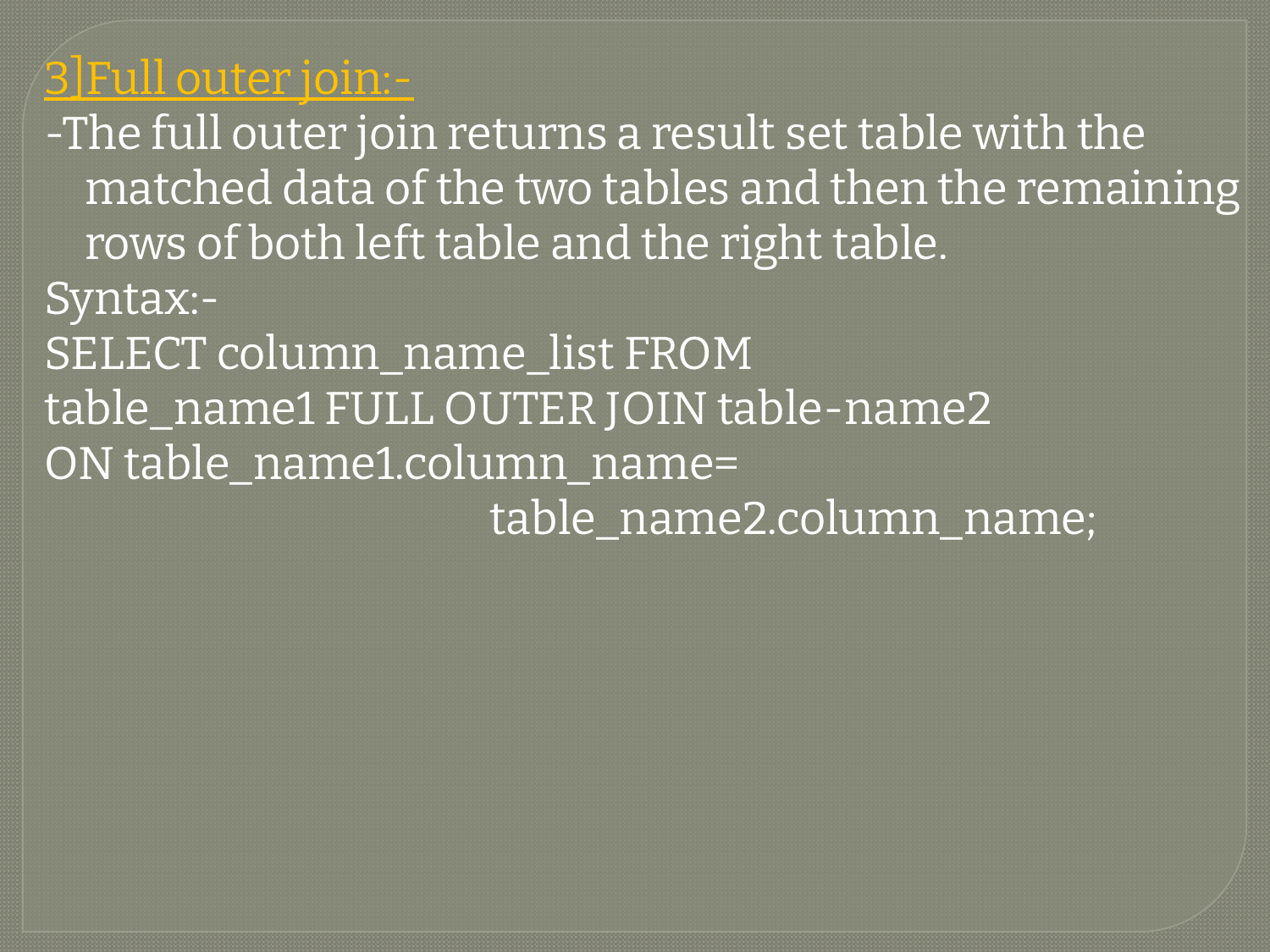

3]Full outer join:-
-The full outer join returns a result set table with the matched data of the two tables and then the remaining rows of both left table and the right table.
Syntax:-
SELECT column_name_list FROM
table_name1 FULL OUTER JOIN table-name2
ON table_name1.column_name=
                                                 table_name2.column_name;